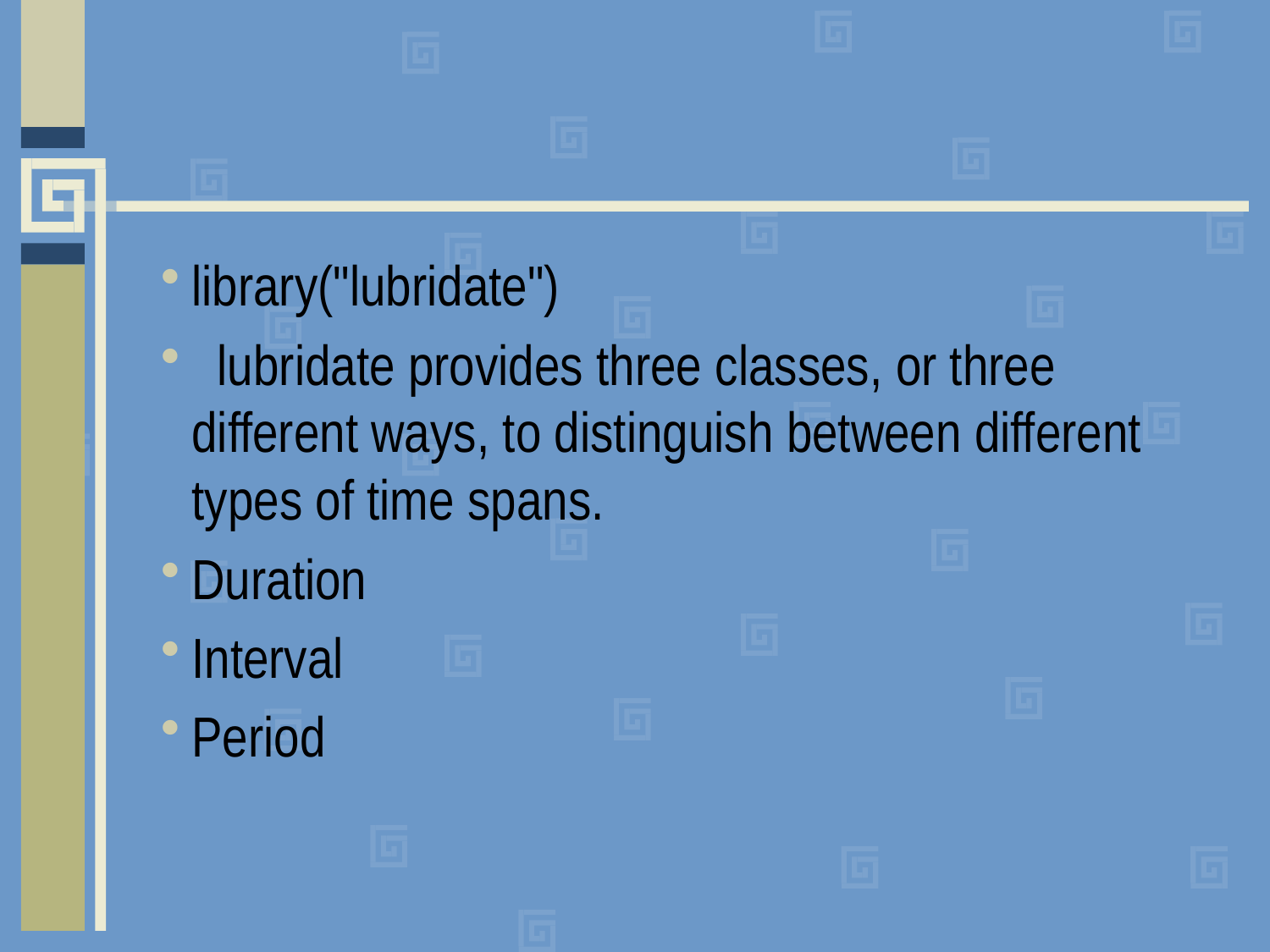

#
library("lubridate")
  lubridate provides three classes, or three different ways, to distinguish between different types of time spans.
Duration
Interval
Period